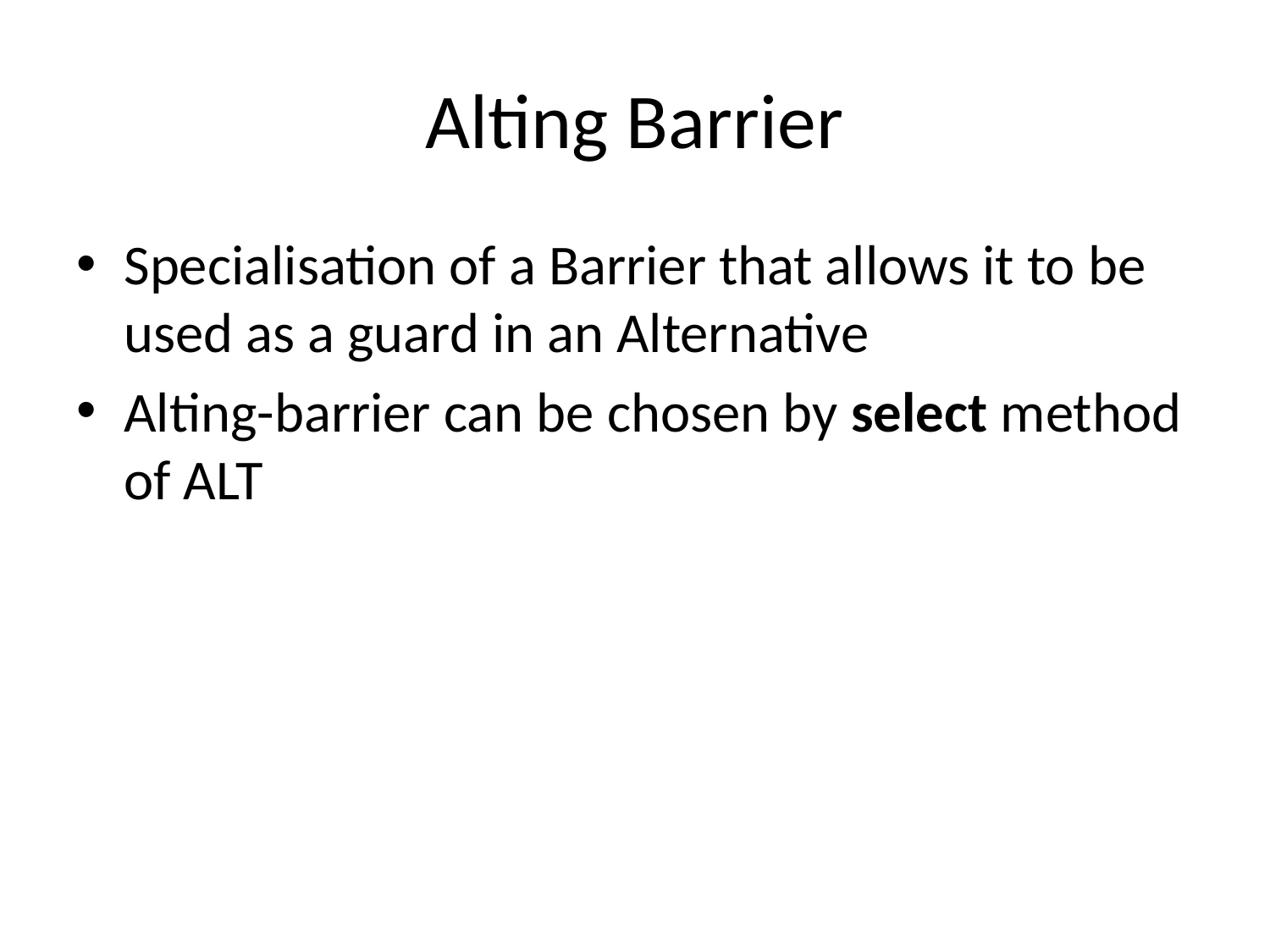

# Alting Barrier
Specialisation of a Barrier that allows it to be used as a guard in an Alternative
Alting-barrier can be chosen by select method of ALT